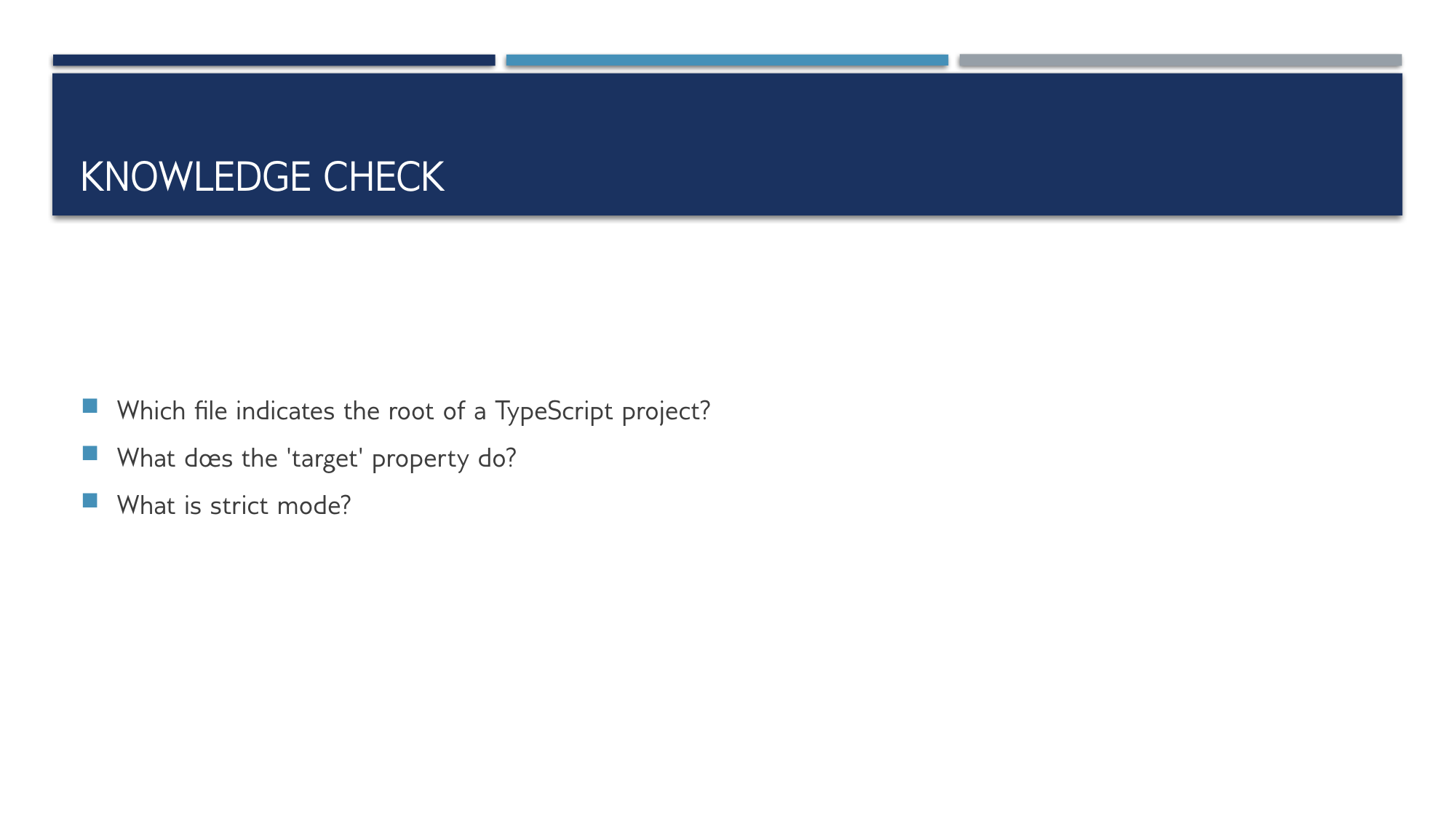

# Knowledge Check
Which file indicates the root of a TypeScript project?
What does the 'target' property do?
What is strict mode?